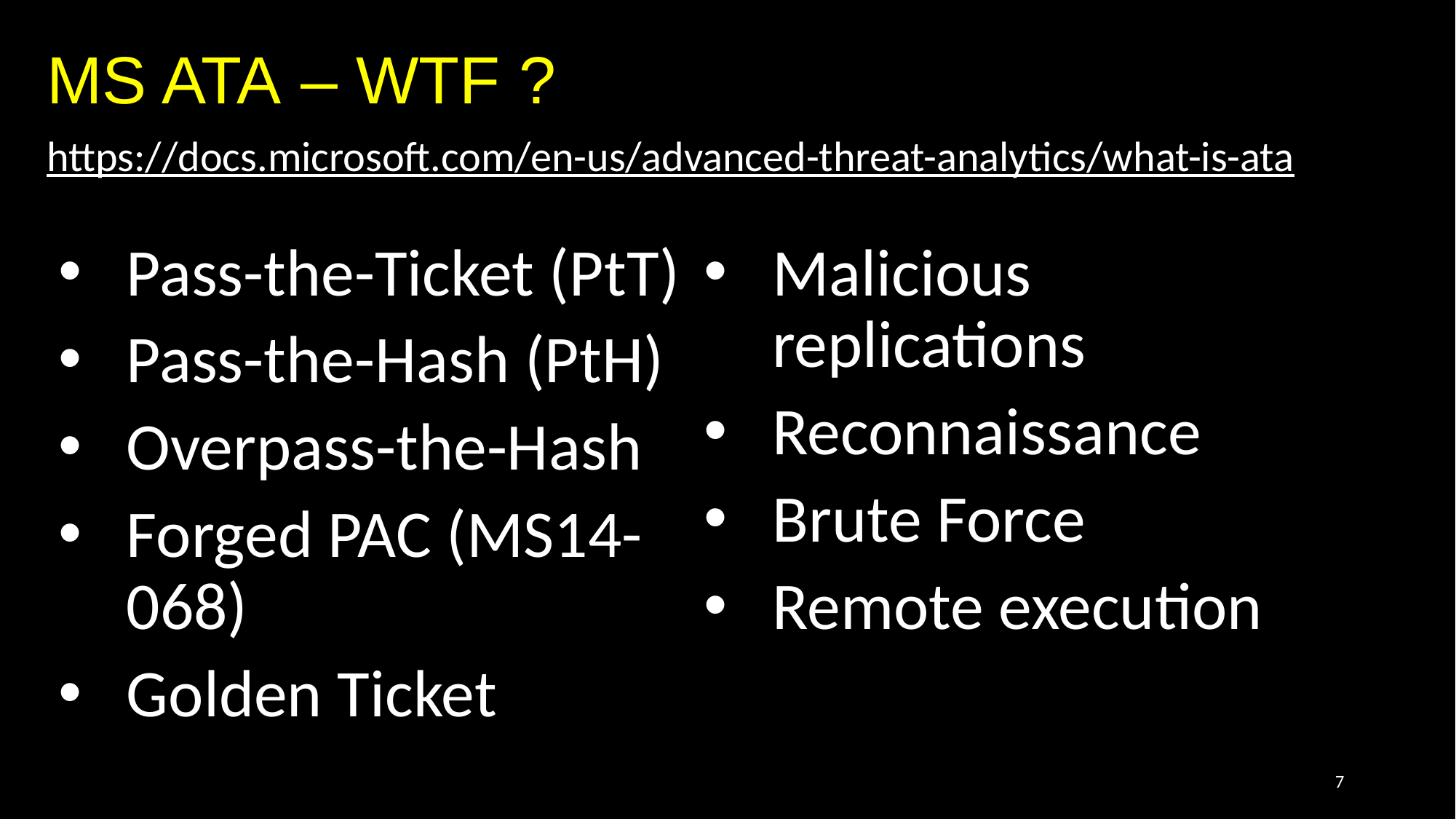

# MS ATA – WTF ?
https://docs.microsoft.com/en-us/advanced-threat-analytics/what-is-ata
Pass-the-Ticket (PtT)
Pass-the-Hash (PtH)
Overpass-the-Hash
Forged PAC (MS14-068)
Golden Ticket
Malicious replications
Reconnaissance
Brute Force
Remote execution
7